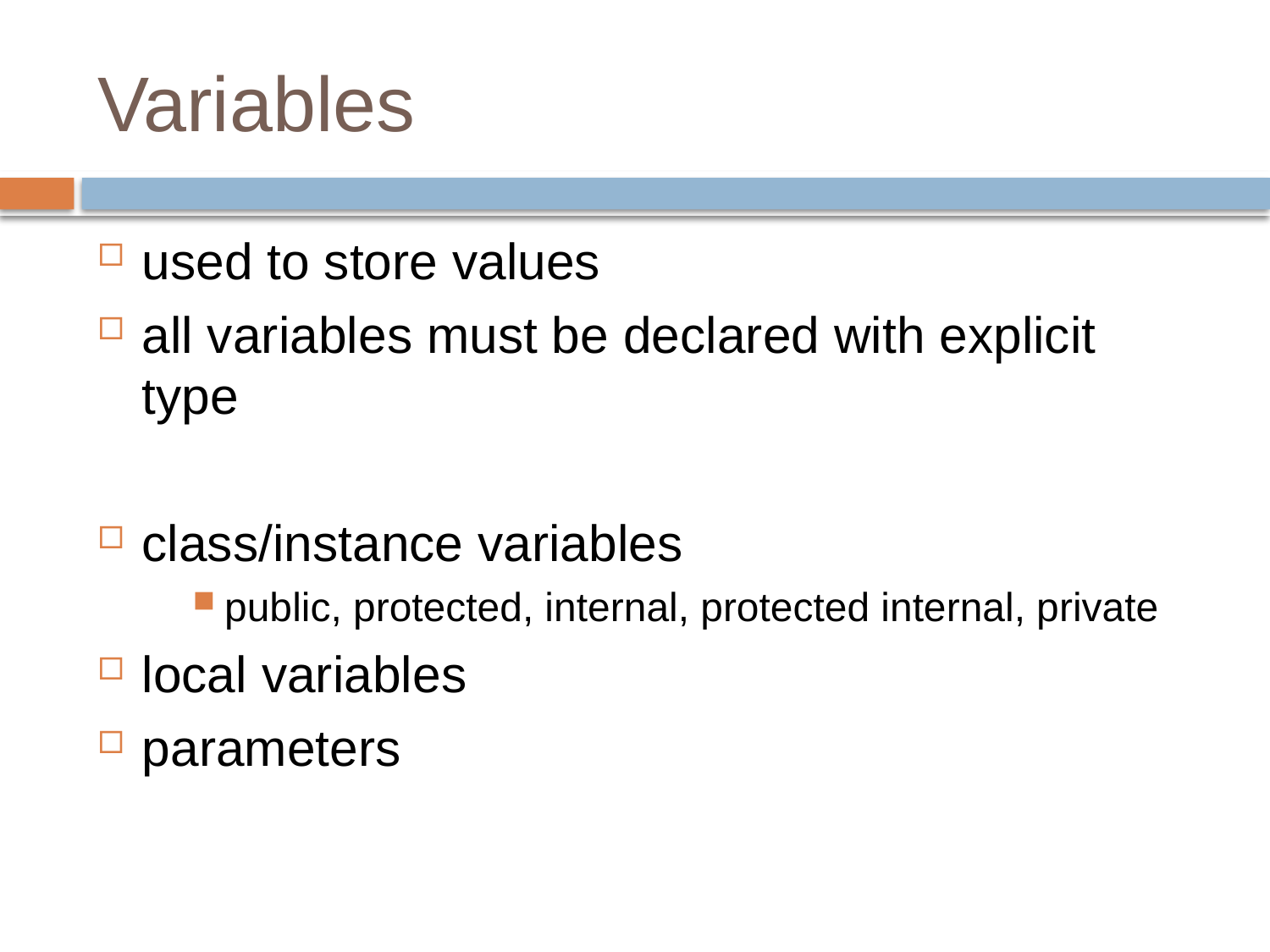

# Variables
used to store values
all variables must be declared with explicit type

class/instance variables
public, protected, internal, protected internal, private
local variables
parameters